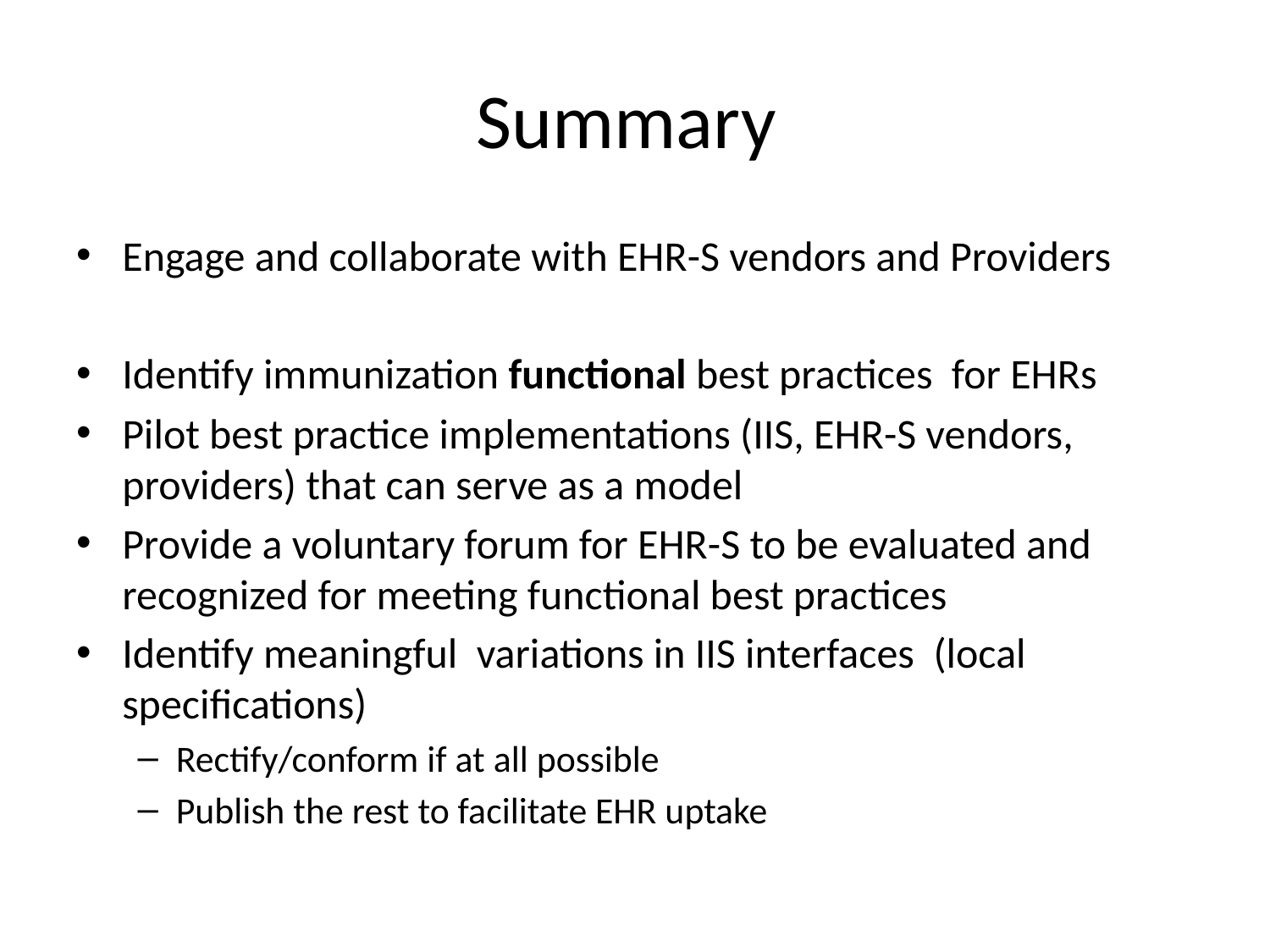

# Summary
Engage and collaborate with EHR-S vendors and Providers

Identify immunization functional best practices  for EHRs
Pilot best practice implementations (IIS, EHR-S vendors, providers) that can serve as a model
Provide a voluntary forum for EHR-S to be evaluated and recognized for meeting functional best practices
Identify meaningful  variations in IIS interfaces  (local specifications)
Rectify/conform if at all possible
Publish the rest to facilitate EHR uptake